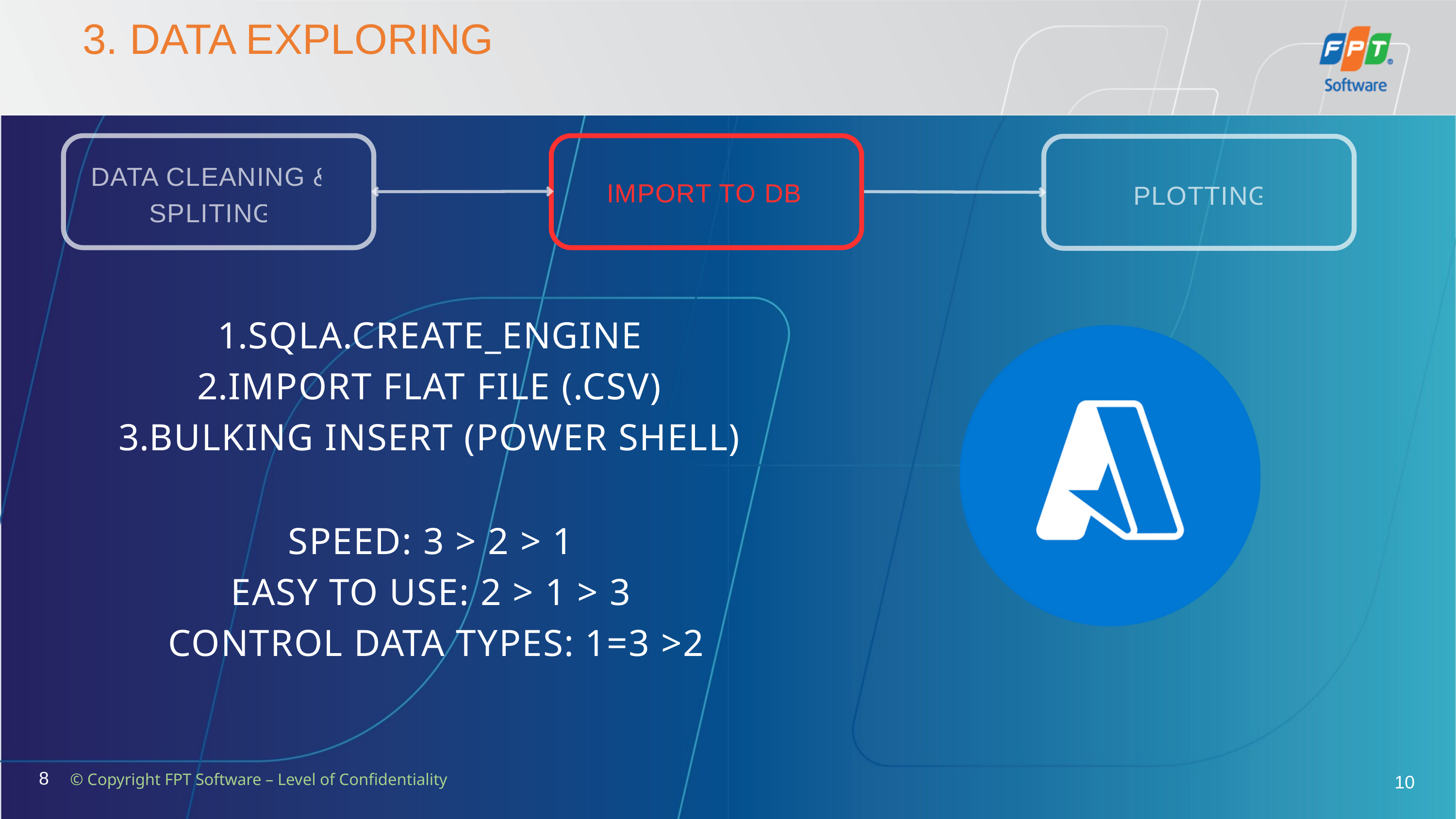

3. DATA EXPLORING

DATA CLEANING & SPLITING
IMPORT TO DB
PLOTTING

SQLA.CREATE_ENGINE
IMPORT FLAT FILE (.CSV)
BULKING INSERT (POWER SHELL)

SPEED: 3 > 2 > 1
EASY TO USE: 2 > 1 > 3
CONTROL DATA TYPES: 1=3 >2

8
© Copyright FPT Software – Level of Confidentiality
10